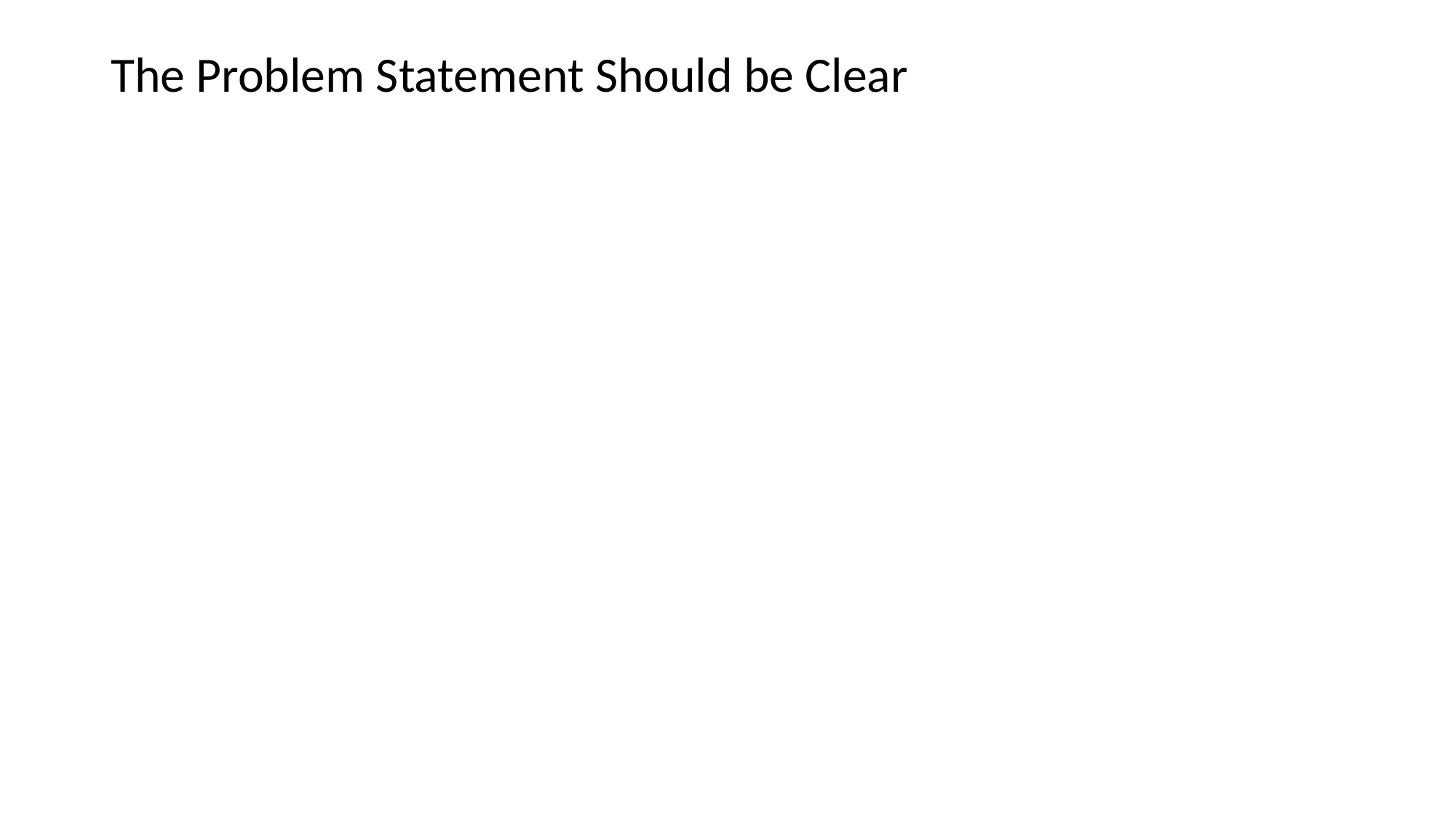

# The Problem Statement Should be Clear